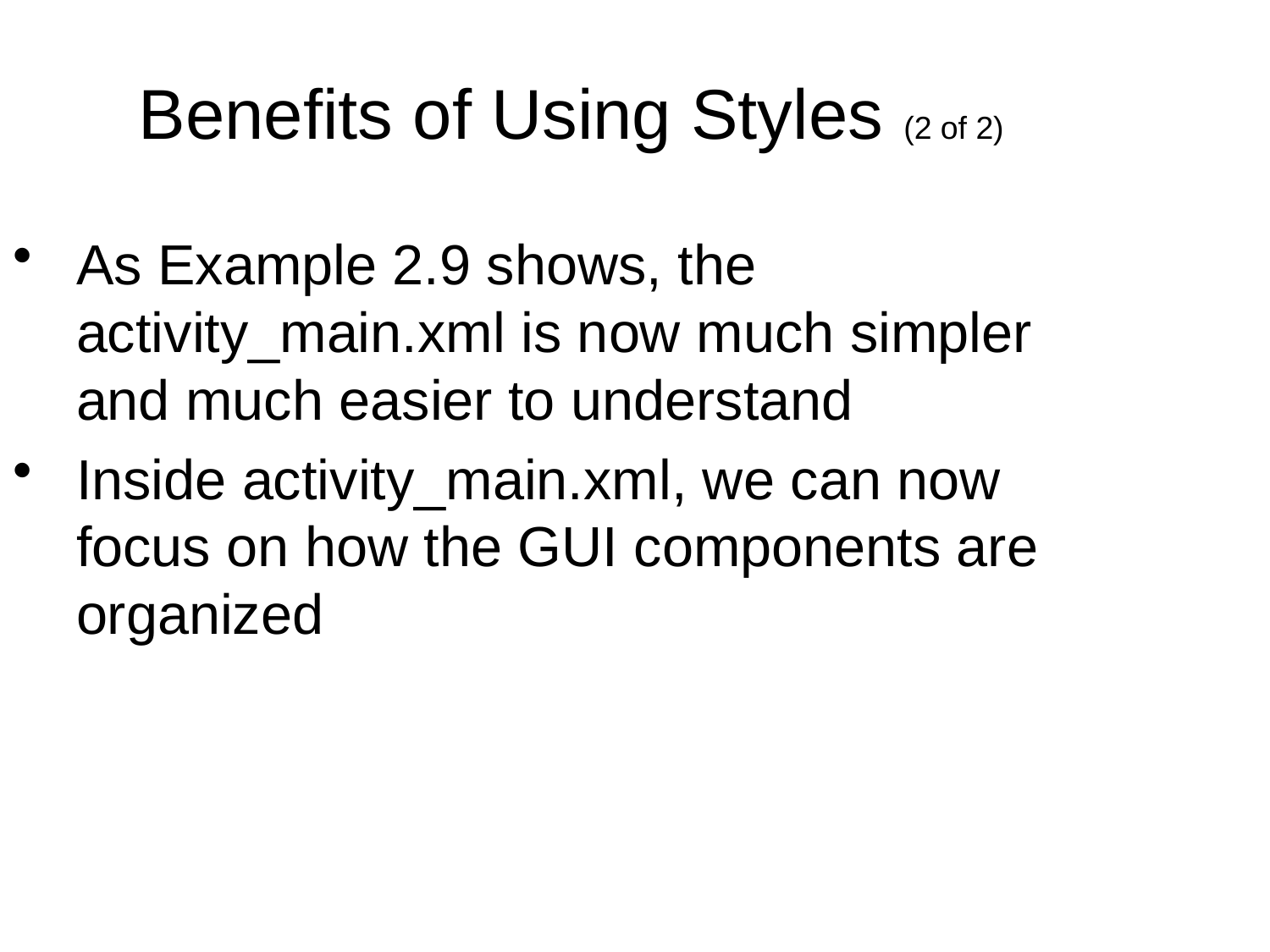

Benefits of Using Styles (2 of 2)
As Example 2.9 shows, the activity_main.xml is now much simpler and much easier to understand
Inside activity_main.xml, we can now focus on how the GUI components are organized